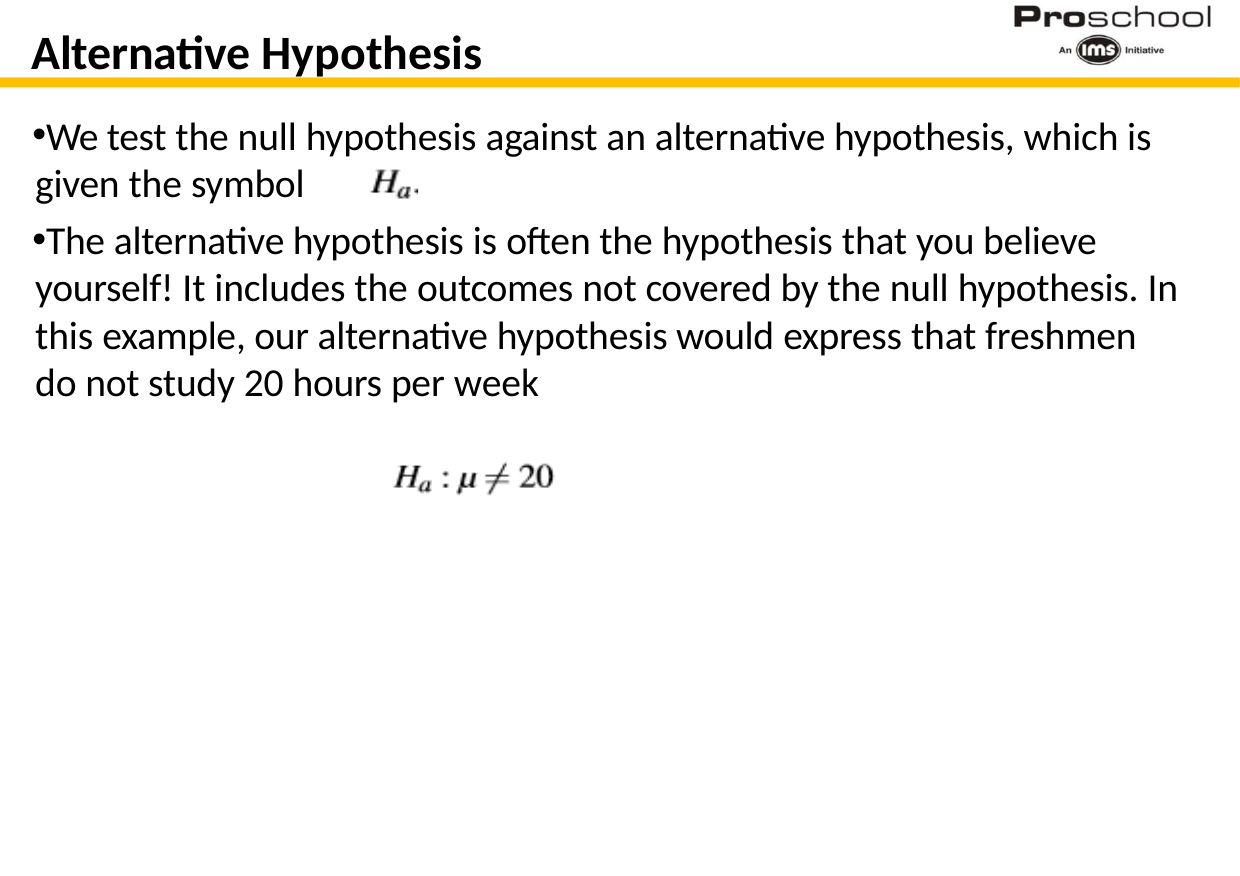

# Alternative Hypothesis

We test the null hypothesis against an alternative hypothesis, which is  given the symbol
The alternative hypothesis is often the hypothesis that you believe  yourself! It includes the outcomes not covered by the null hypothesis. In  this example, our alternative hypothesis would express that freshmen  do not study 20 hours per week